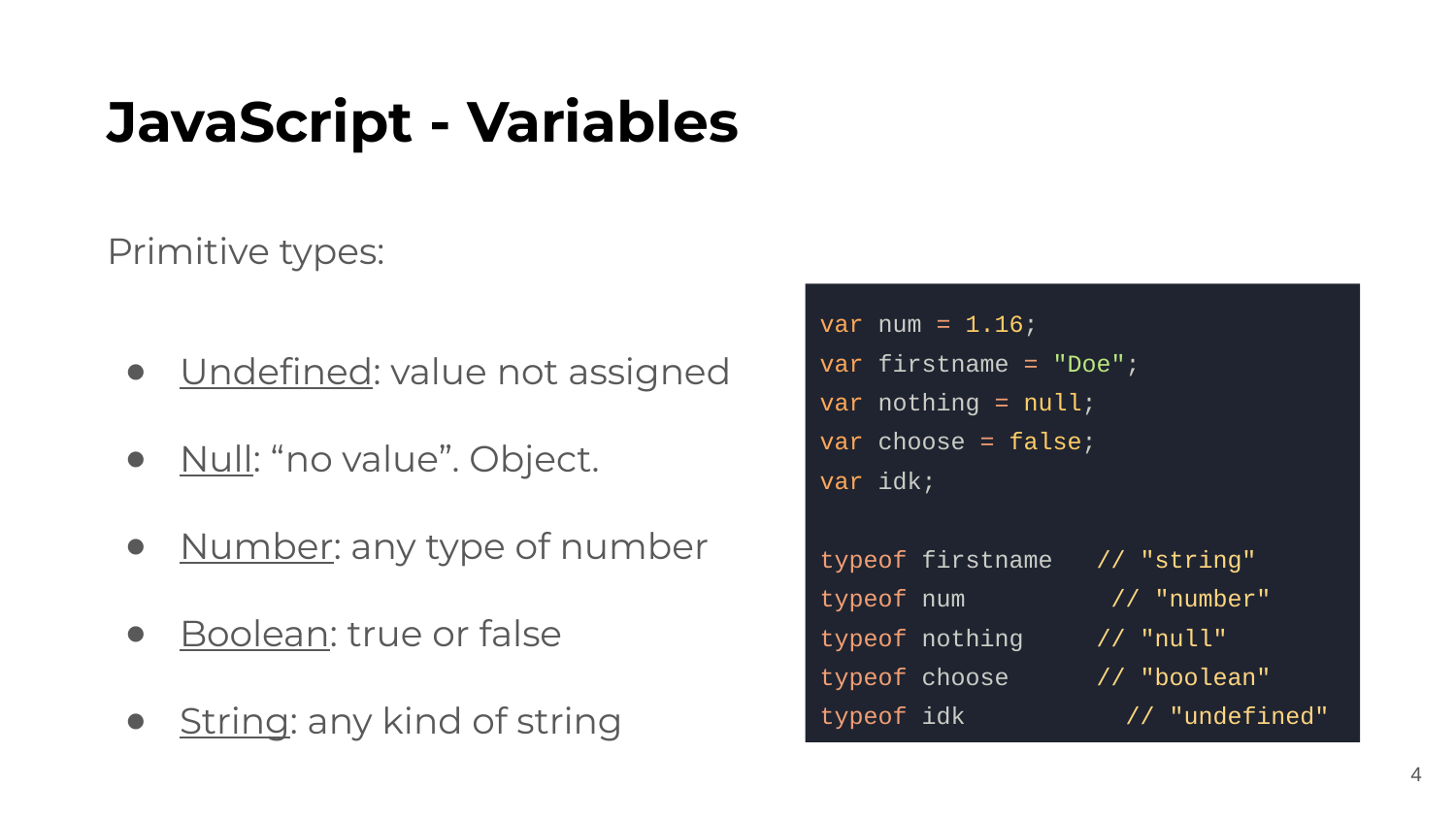

# JavaScript - Variables
Primitive types:
Undefined: value not assigned
Null: “no value”. Object.
Number: any type of number
Boolean: true or false
String: any kind of string
var num = 1.16;
var firstname = "Doe";
var nothing = null;
var choose = false;
var idk;

typeof firstname   // "string"
typeof num          // "number"
typeof nothing     // "null"
typeof choose      // "boolean"
typeof idk           // "undefined"

4